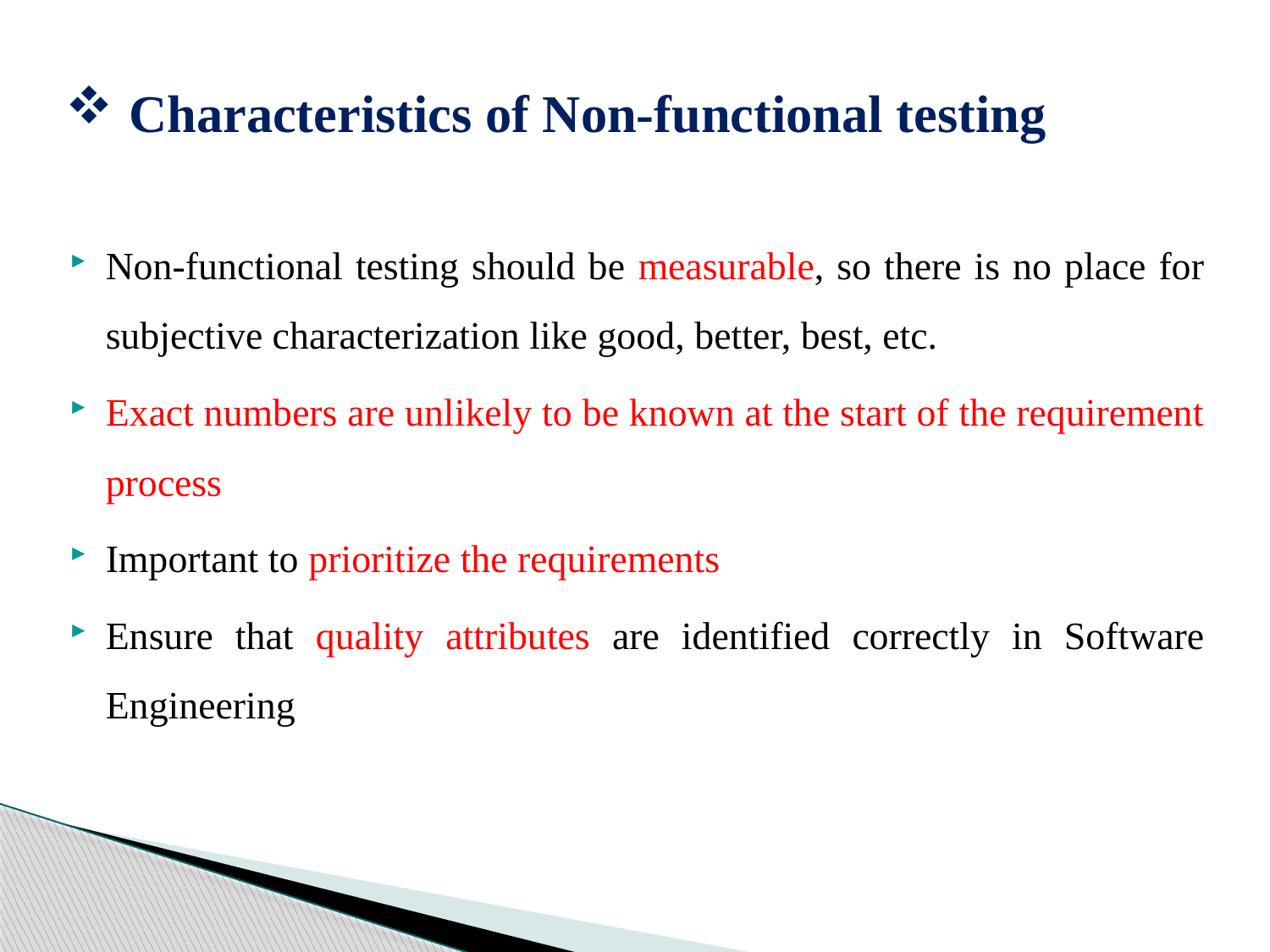

# Characteristics of Non-functional testing
Non-functional testing should be measurable, so there is no place for subjective characterization like good, better, best, etc.
Exact numbers are unlikely to be known at the start of the requirement process
Important to prioritize the requirements
Ensure that quality attributes are identified correctly in Software Engineering